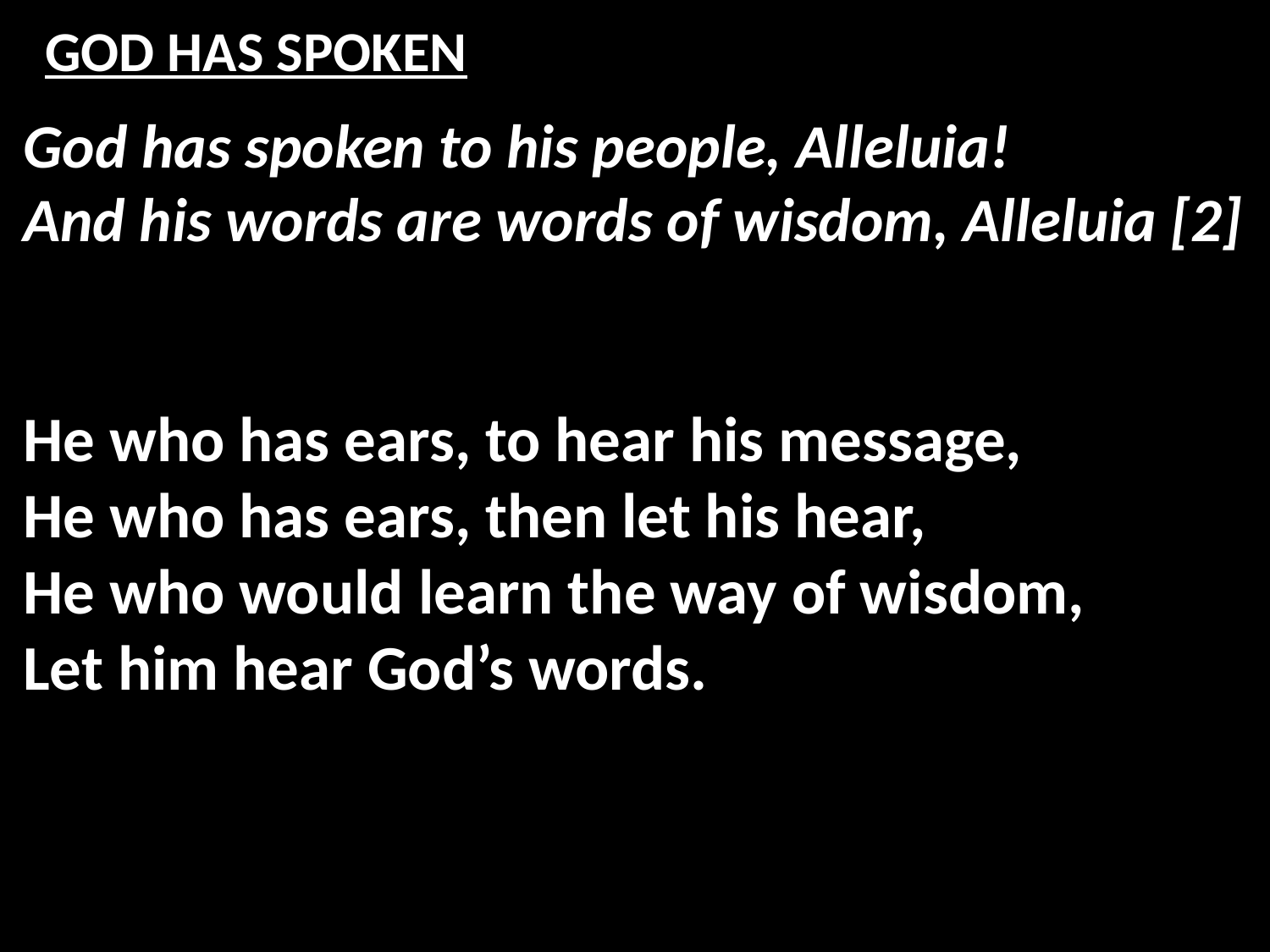

# GOD HAS SPOKEN
God has spoken to his people, Alleluia!
And his words are words of wisdom, Alleluia [2]

He who has ears, to hear his message,
He who has ears, then let his hear,
He who would learn the way of wisdom,
Let him hear God’s words.